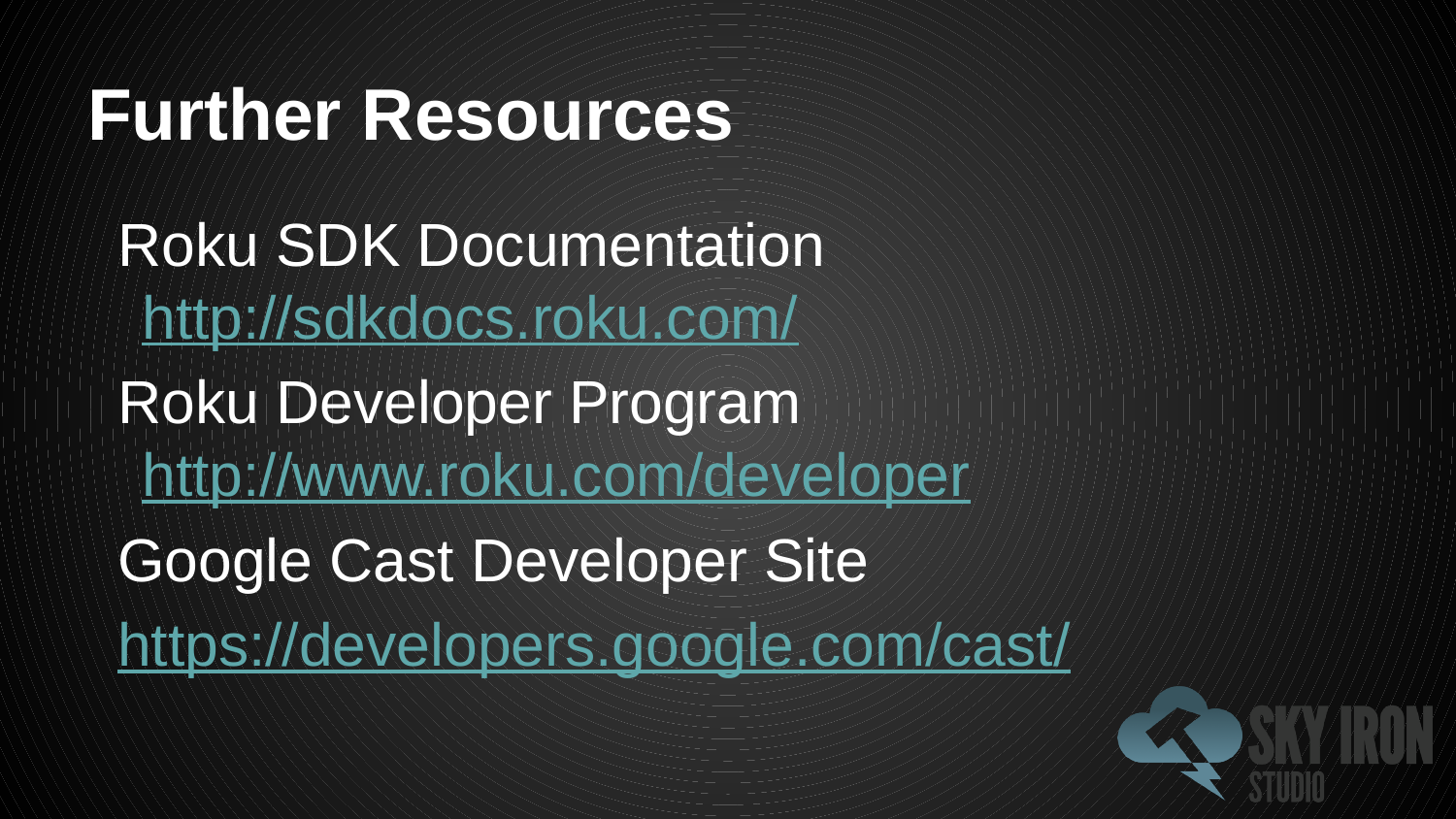

# Further Resources
Roku SDK Documentation http://sdkdocs.roku.com/
Roku Developer Program http://www.roku.com/developer
Google Cast Developer Site
https://developers.google.com/cast/